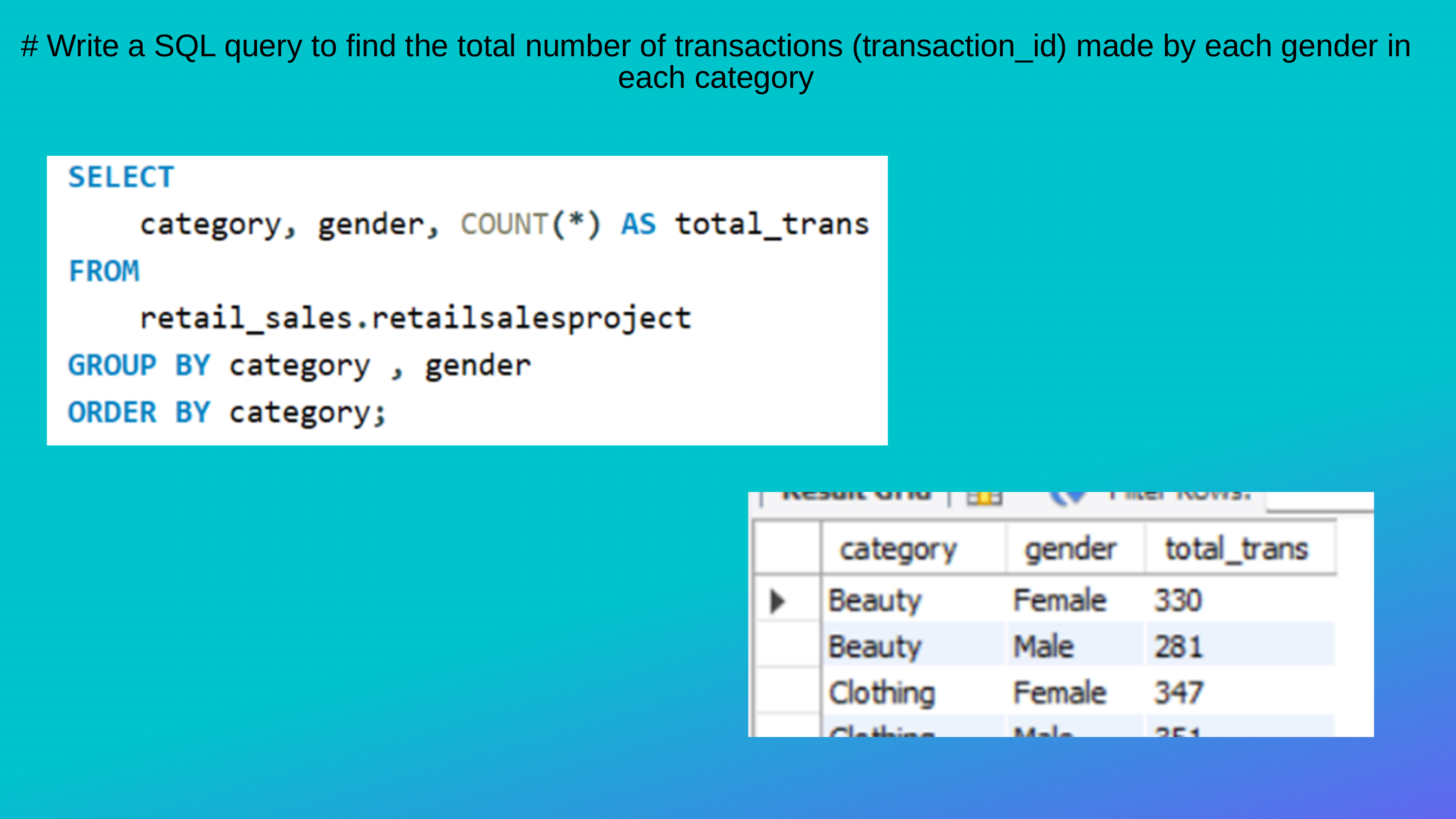

# Write a SQL query to find the total number of transactions (transaction_id) made by each gender in each category